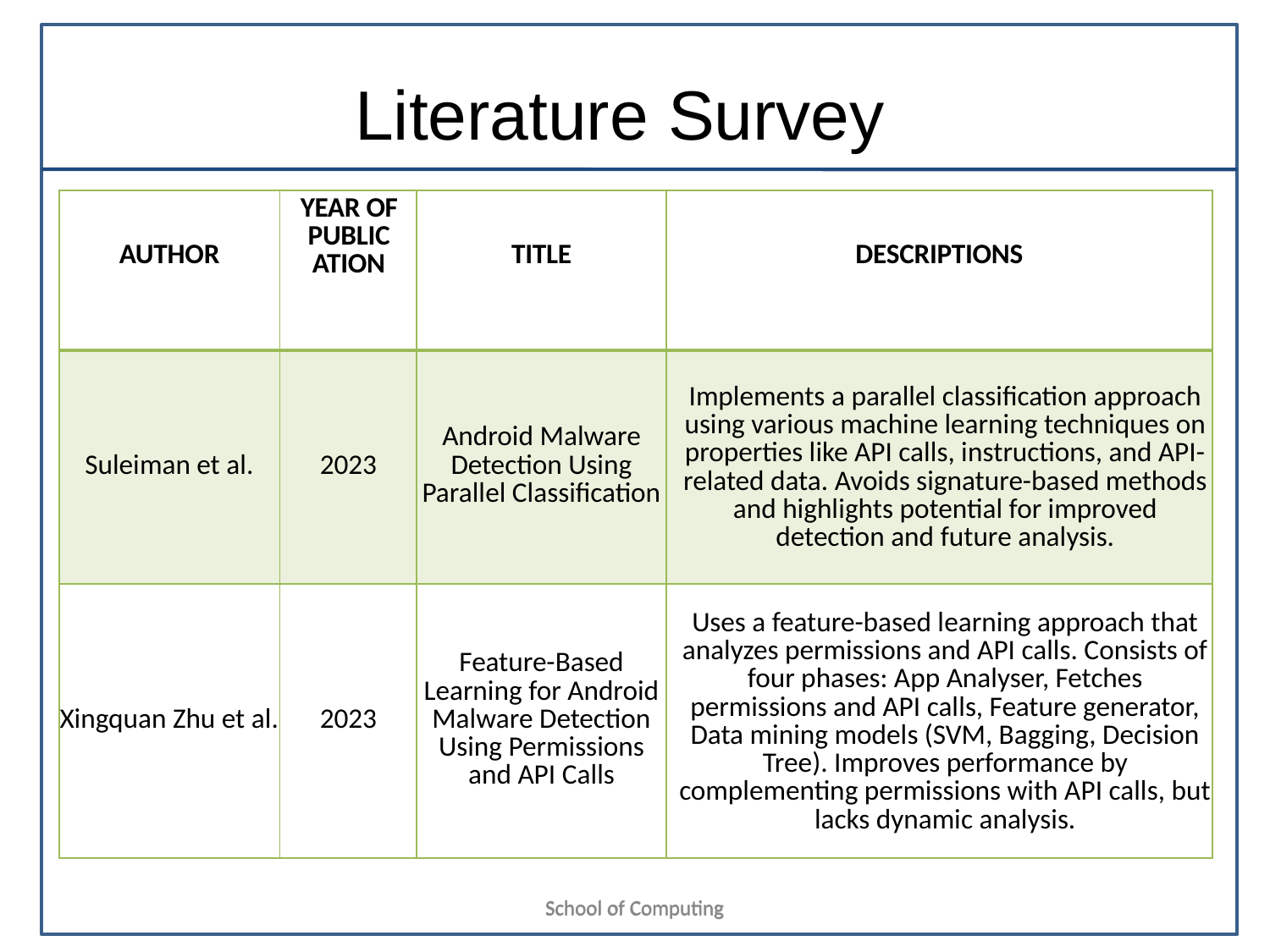

# Literature Survey
| AUTHOR | YEAR OF PUBLIC ATION | TITLE | DESCRIPTIONS |
| --- | --- | --- | --- |
| Suleiman et al. | 2023 | Android Malware Detection Using Parallel Classification | Implements a parallel classification approach using various machine learning techniques on properties like API calls, instructions, and API-related data. Avoids signature-based methods and highlights potential for improved detection and future analysis. |
| Xingquan Zhu et al. | 2023 | Feature-Based Learning for Android Malware Detection Using Permissions and API Calls | Uses a feature-based learning approach that analyzes permissions and API calls. Consists of four phases: App Analyser, Fetches permissions and API calls, Feature generator, Data mining models (SVM, Bagging, Decision Tree). Improves performance by complementing permissions with API calls, but lacks dynamic analysis. |

School of Computing
6
School of Computing